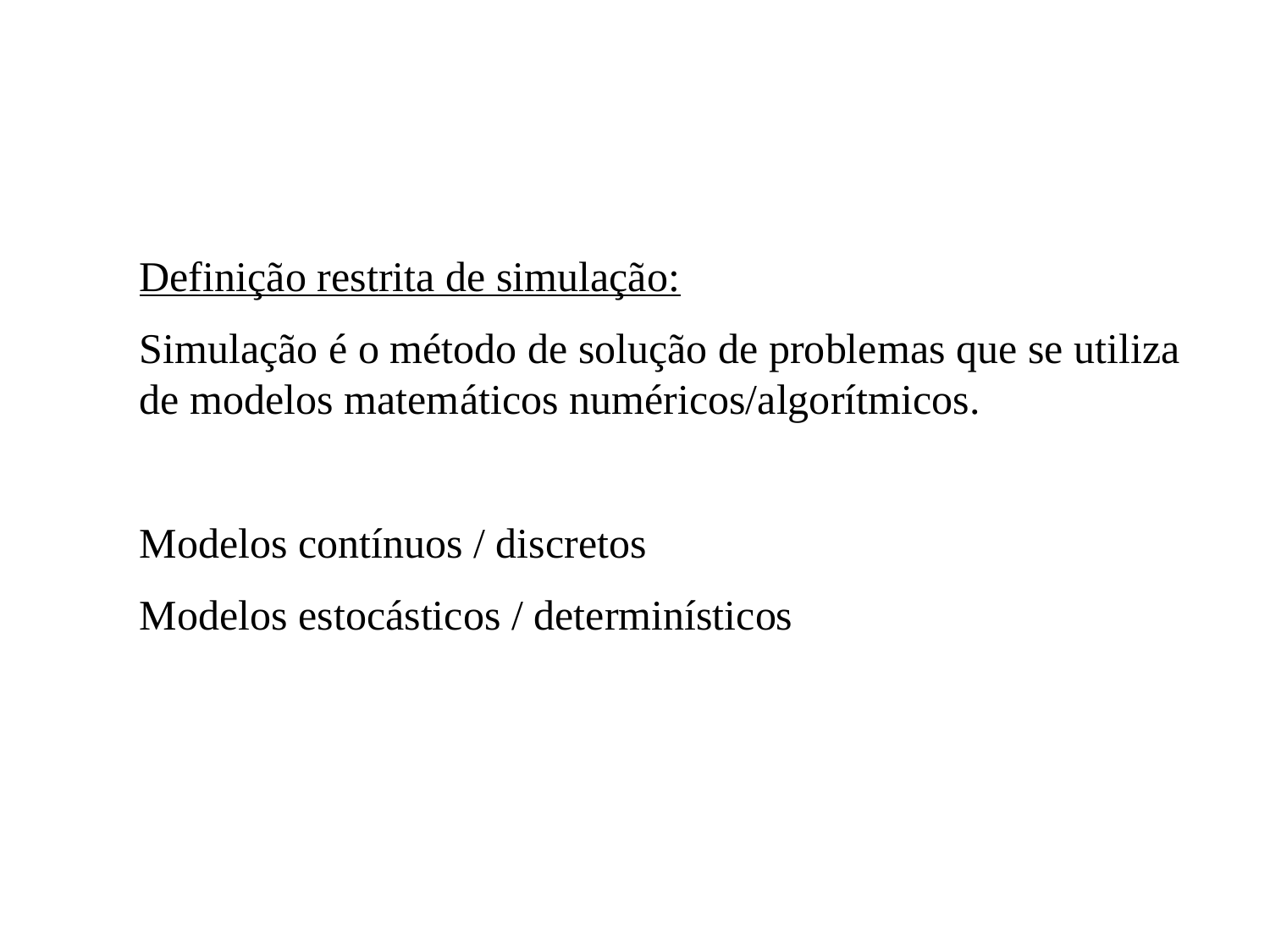

Definição restrita de simulação:
Simulação é o método de solução de problemas que se utiliza de modelos matemáticos numéricos/algorítmicos.

Modelos contínuos / discretos
Modelos estocásticos / determinísticos